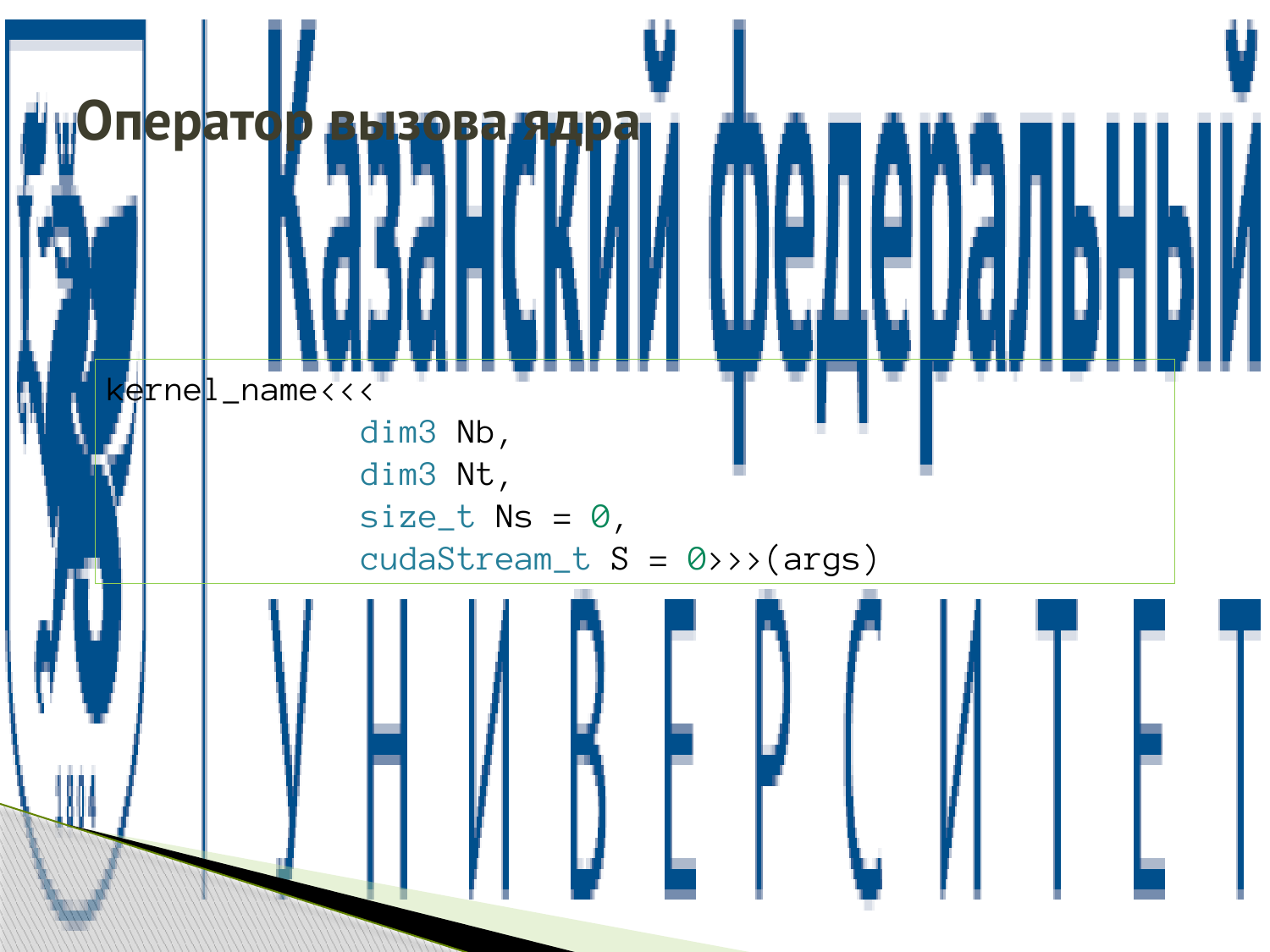

# Оператор вызова ядра
kernel_name<<<
		dim3 Nb,
		dim3 Nt,
		size_t Ns = 0,
		cudaStream_t S = 0>>>(args)